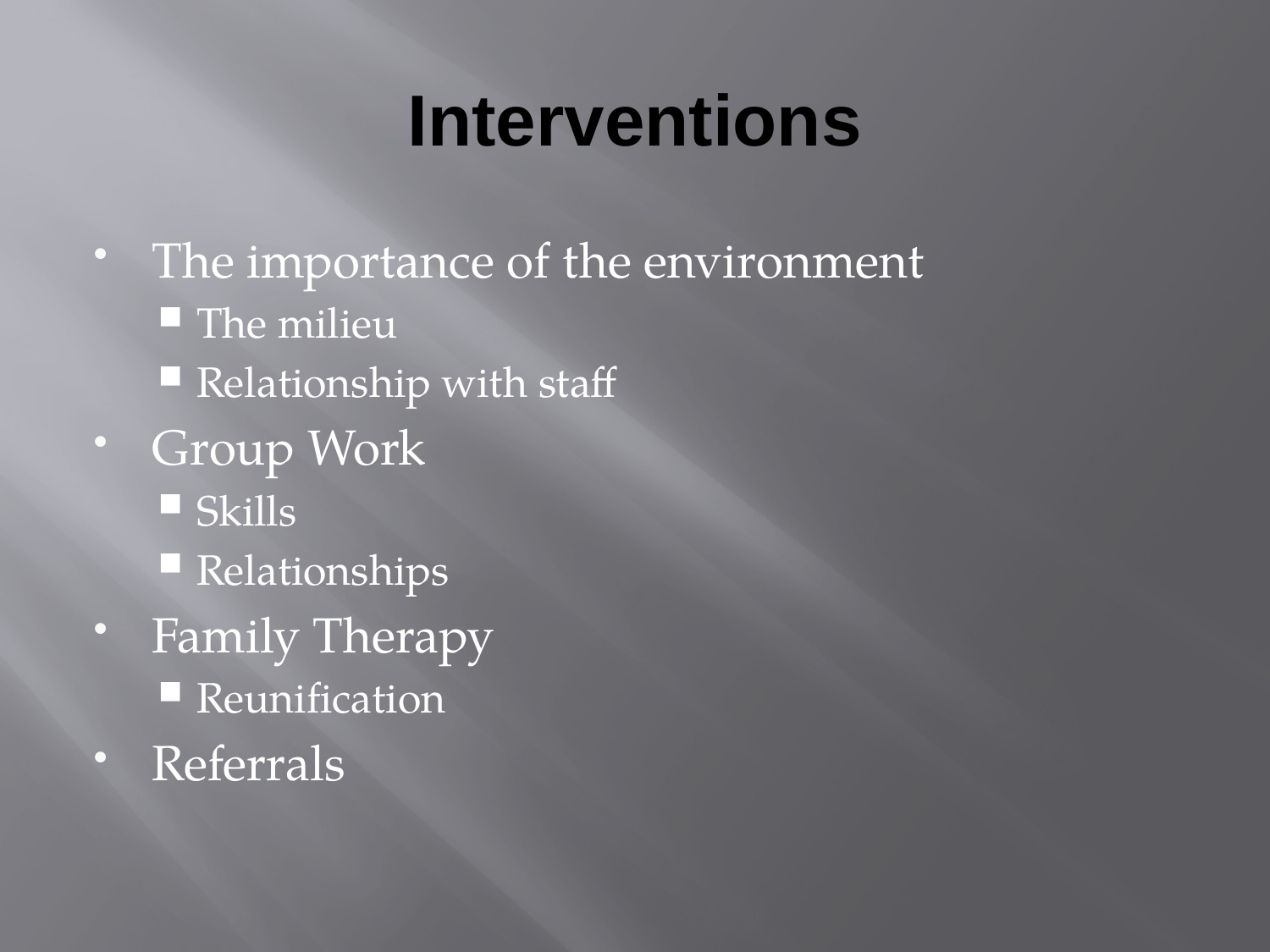

# Interventions
The importance of the environment
The milieu
Relationship with staff
Group Work
Skills
Relationships
Family Therapy
Reunification
Referrals